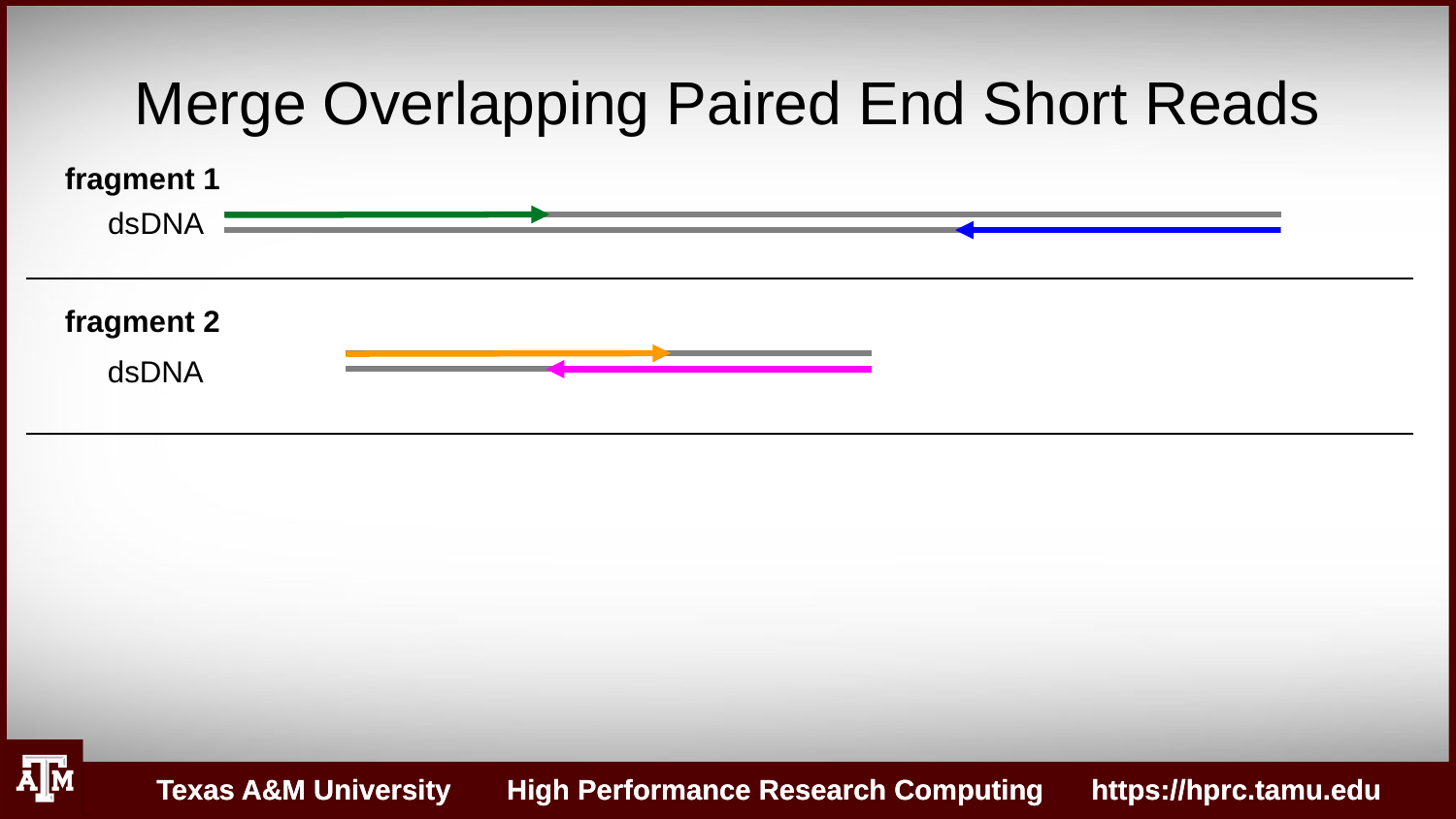

Merge Overlapping Paired End Short Reads
fragment 1
dsDNA
fragment 2
dsDNA